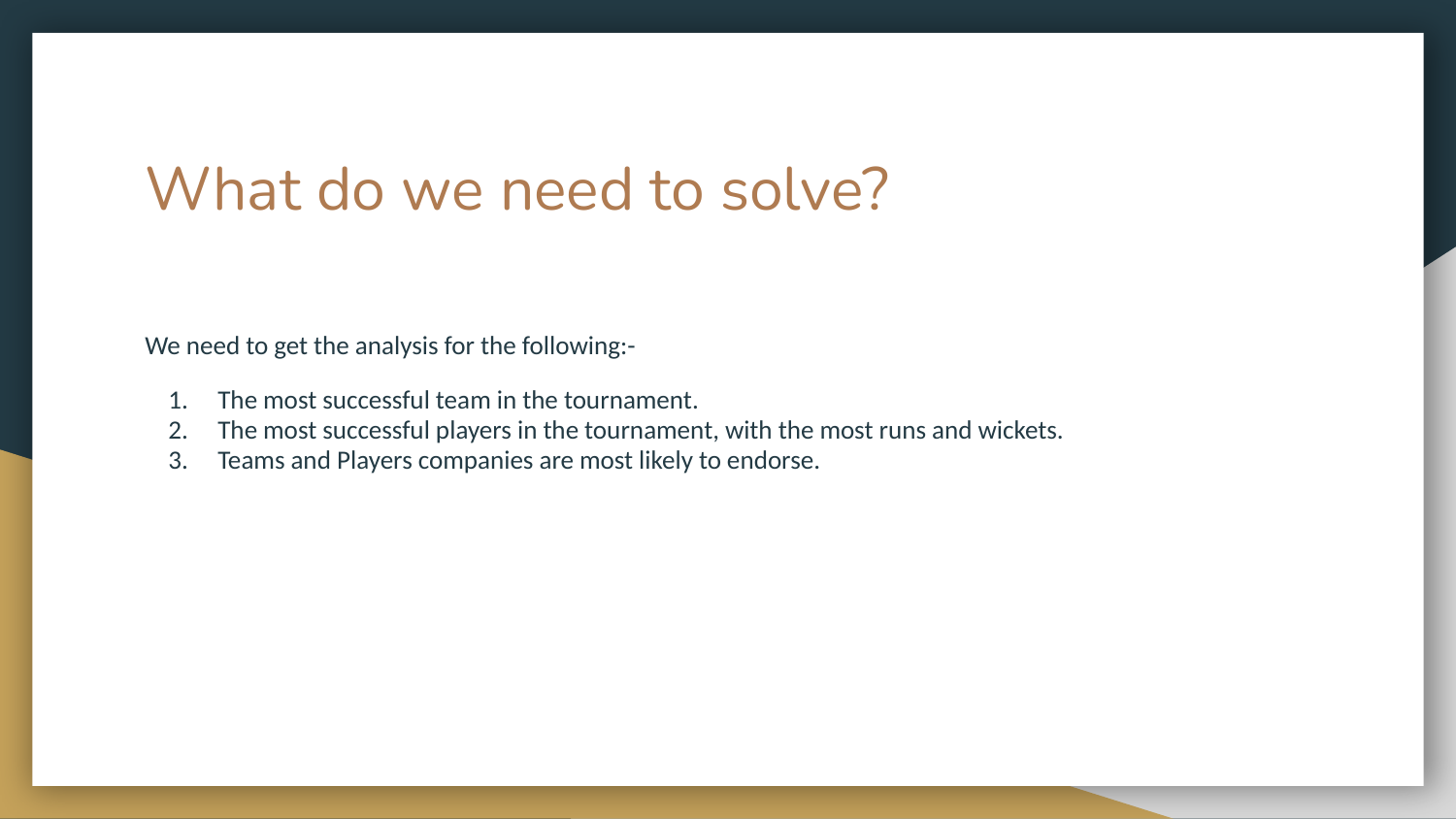

# What do we need to solve?
We need to get the analysis for the following:-
The most successful team in the tournament.
The most successful players in the tournament, with the most runs and wickets.
Teams and Players companies are most likely to endorse.